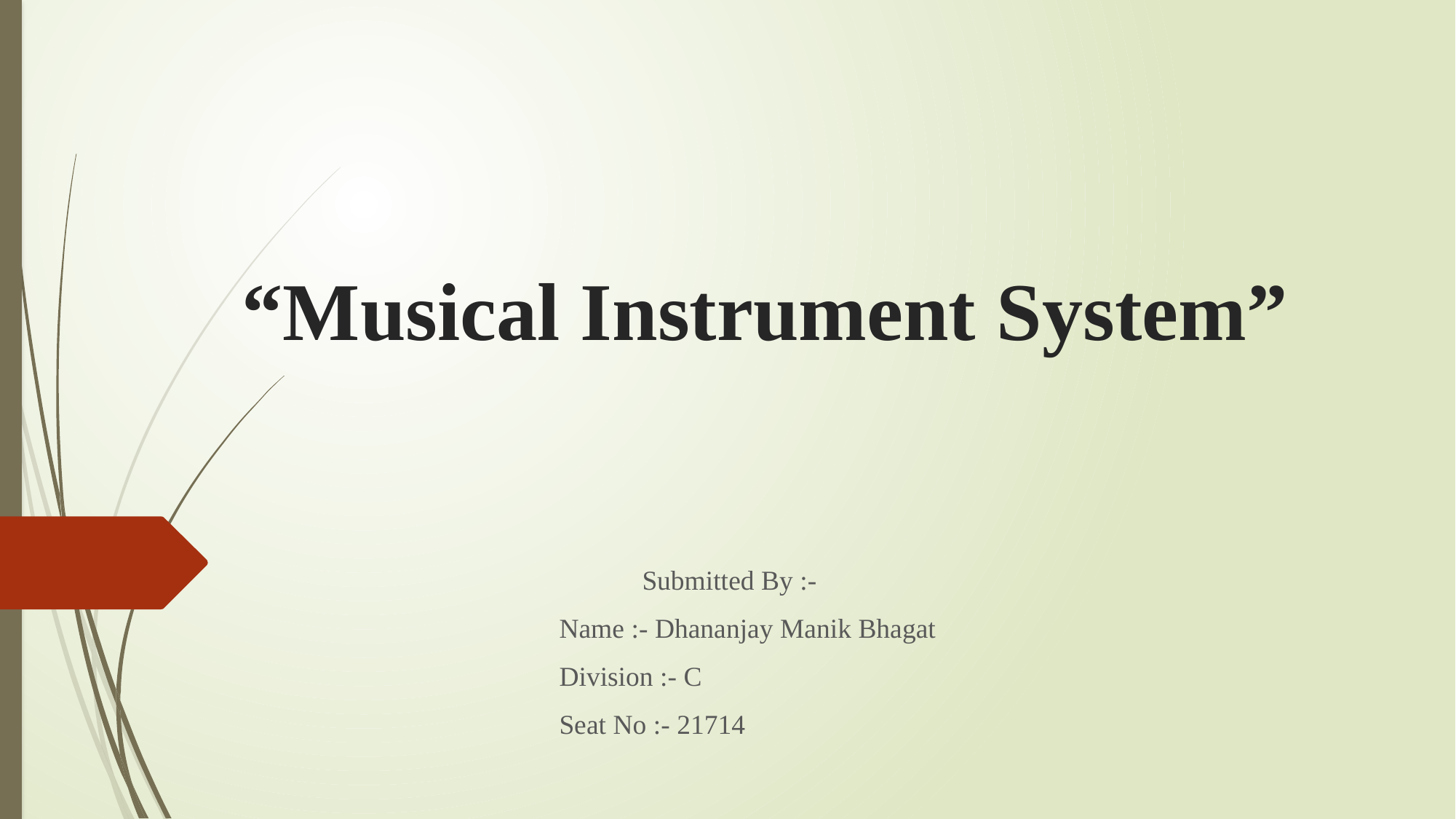

# “Musical Instrument System”
            Submitted By :-
Name :- Dhananjay Manik Bhagat
Division :- C
Seat No :- 21714